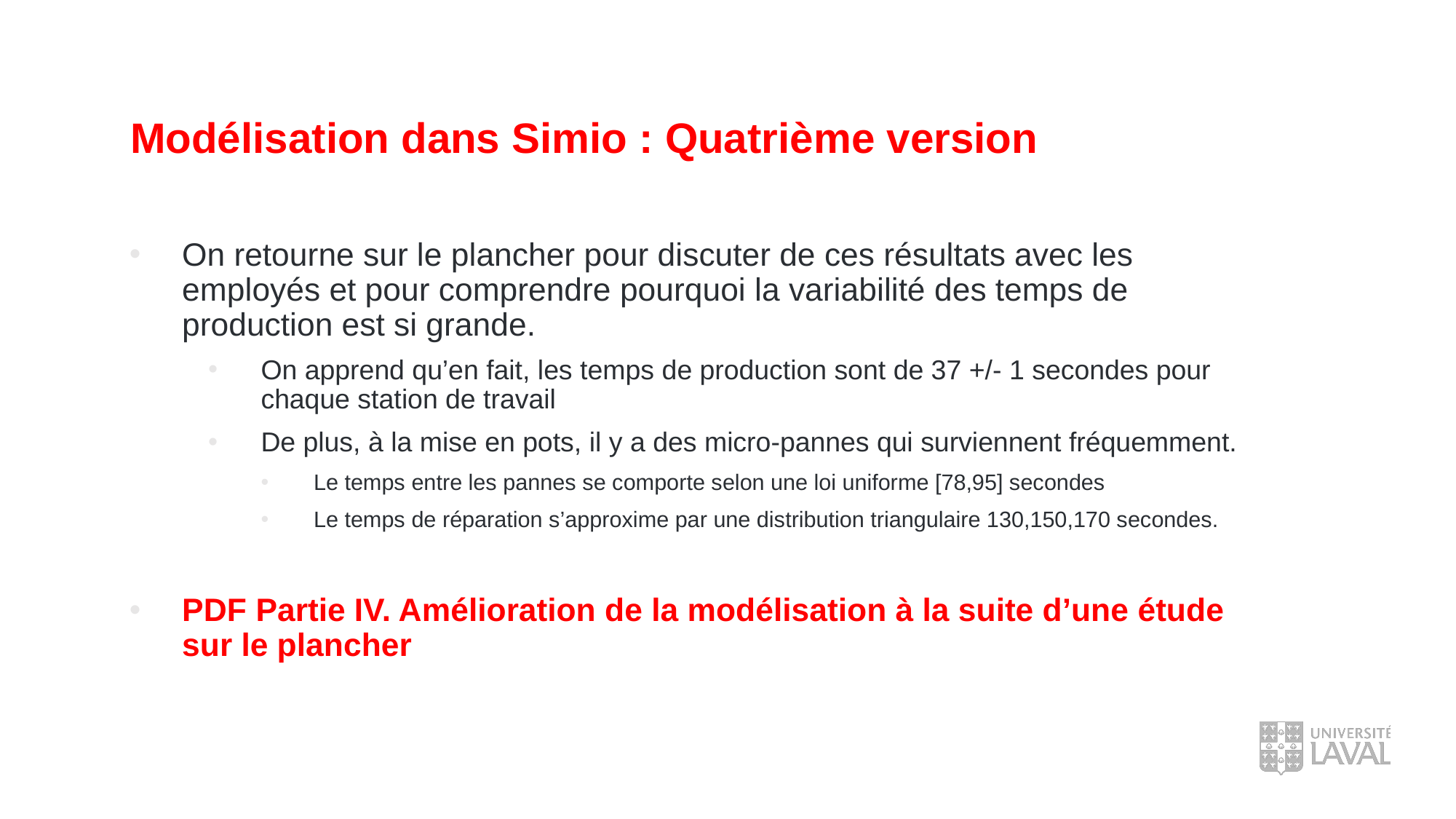

Modélisation dans Simio : Quatrième version
On retourne sur le plancher pour discuter de ces résultats avec les employés et pour comprendre pourquoi la variabilité des temps de production est si grande.
On apprend qu’en fait, les temps de production sont de 37 +/- 1 secondes pour chaque station de travail
De plus, à la mise en pots, il y a des micro-pannes qui surviennent fréquemment.
Le temps entre les pannes se comporte selon une loi uniforme [78,95] secondes
Le temps de réparation s’approxime par une distribution triangulaire 130,150,170 secondes.

PDF Partie IV. Amélioration de la modélisation à la suite d’une étude sur le plancher